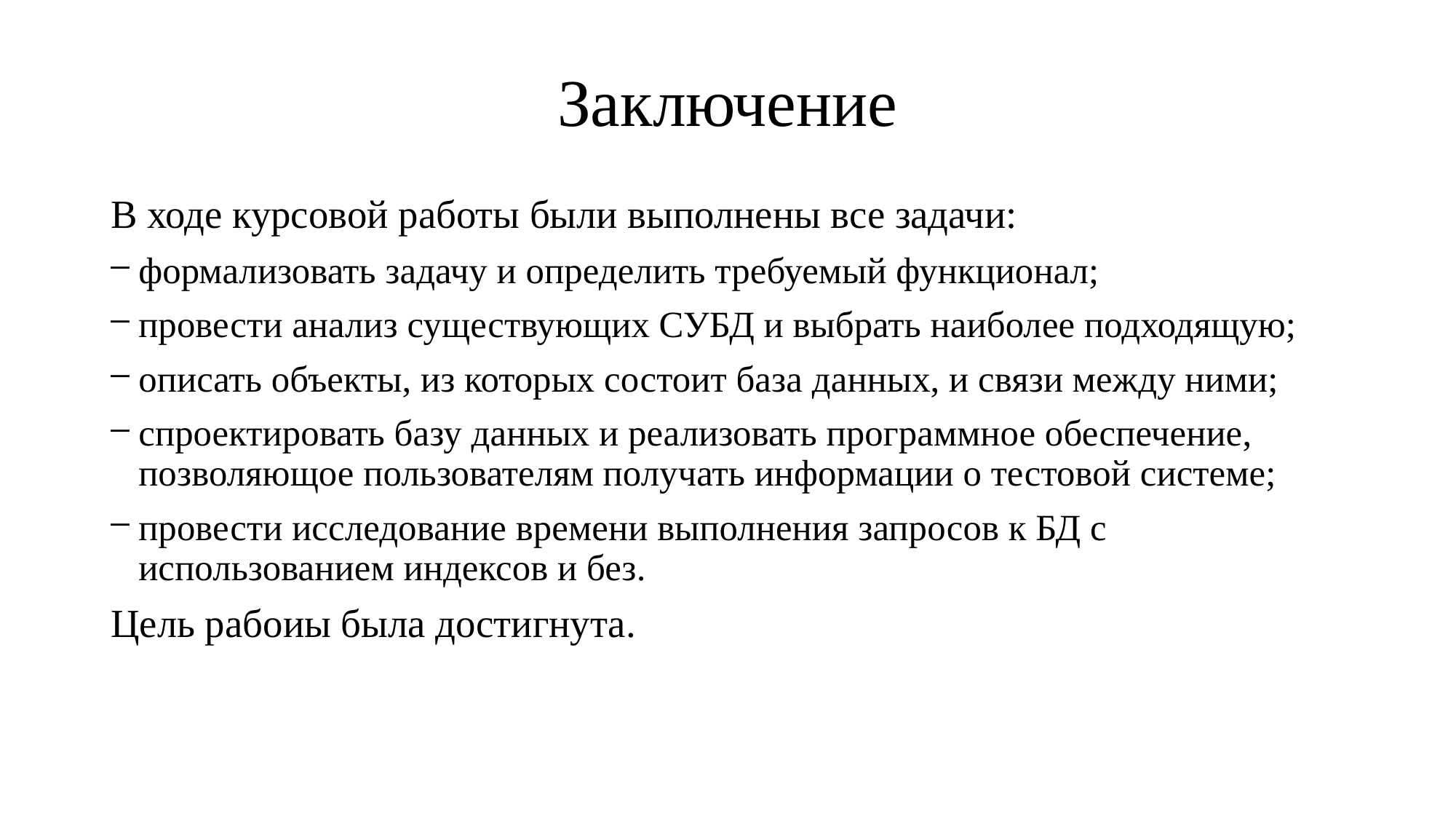

# Заключение
В ходе курсовой работы были выполнены все задачи:
формализовать задачу и определить требуемый функционал;
провести анализ существующих СУБД и выбрать наиболее подходящую;
описать объекты, из которых состоит база данных, и связи между ними;
спроектировать базу данных и реализовать программное обеспечение, позволяющое пользователям получать информации о тестовой системе;
провести исследование времени выполнения запросов к БД с использованием индексов и без.
Цель рабоиы была достигнута.